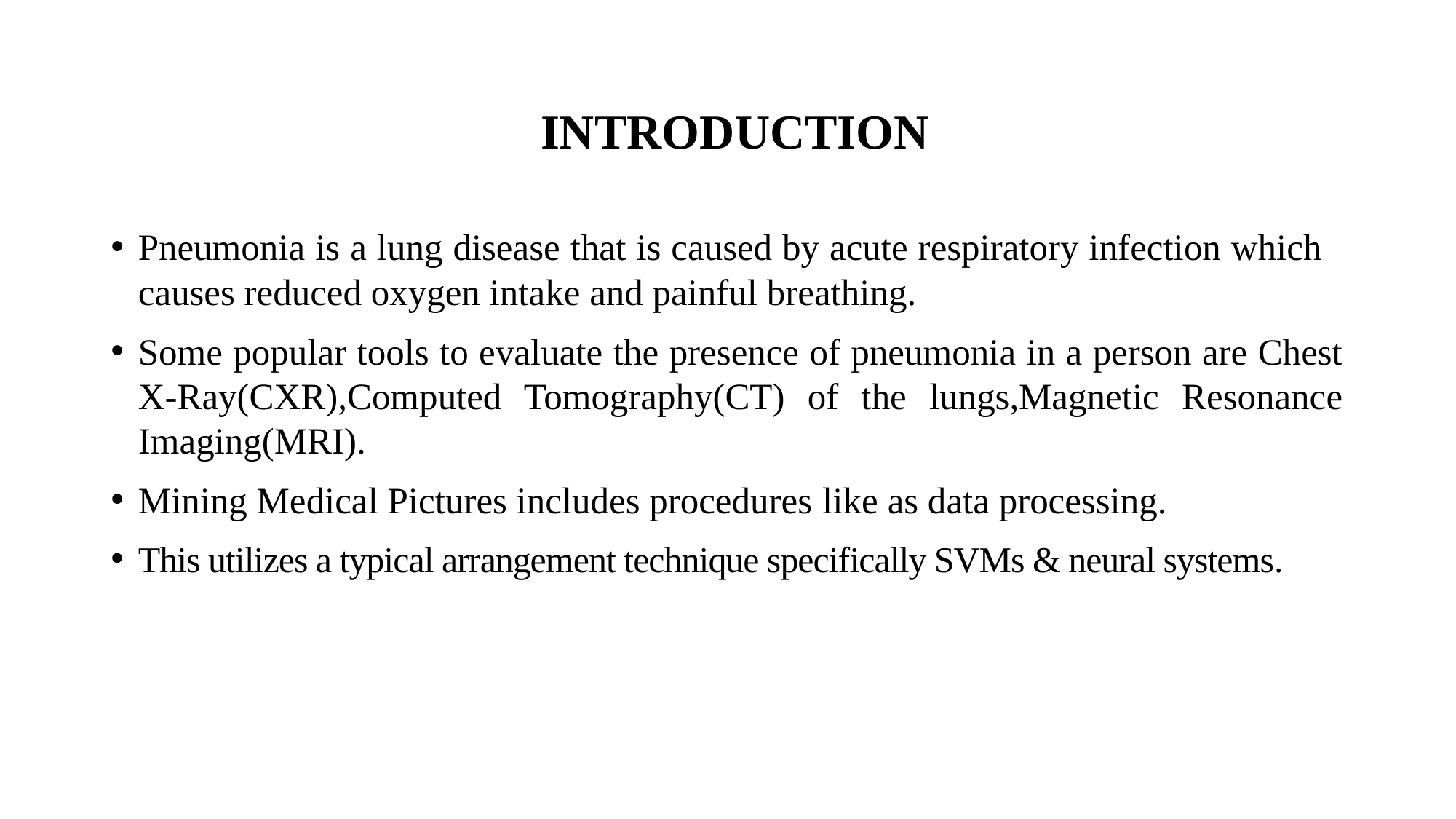

# INTRODUCTION
Pneumonia is a lung disease that is caused by acute respiratory infection which   causes reduced oxygen intake and painful breathing.
Some popular tools to evaluate the presence of pneumonia in a person are Chest X-Ray(CXR),Computed Tomography(CT) of the lungs,Magnetic Resonance Imaging(MRI).
Mining Medical Pictures includes procedures like as data processing.
This utilizes a typical arrangement technique specifically SVMs & neural systems.